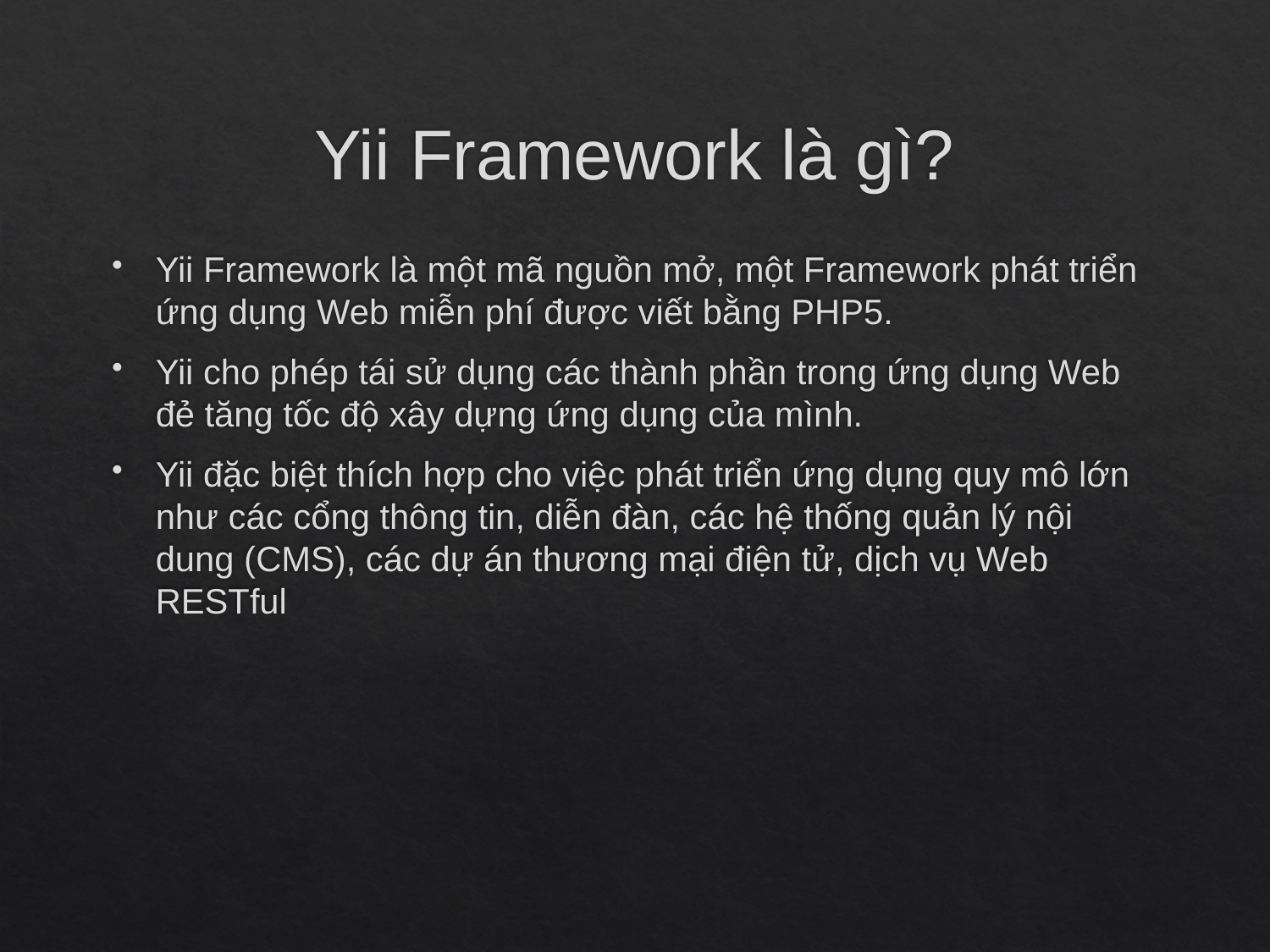

# Yii Framework là gì?
Yii Framework là một mã nguồn mở, một Framework phát triển ứng dụng Web miễn phí được viết bằng PHP5.
Yii cho phép tái sử dụng các thành phần trong ứng dụng Web đẻ tăng tốc độ xây dựng ứng dụng của mình.
Yii đặc biệt thích hợp cho việc phát triển ứng dụng quy mô lớn như các cổng thông tin, diễn đàn, các hệ thống quản lý nội dung (CMS), các dự án thương mại điện tử, dịch vụ Web RESTful